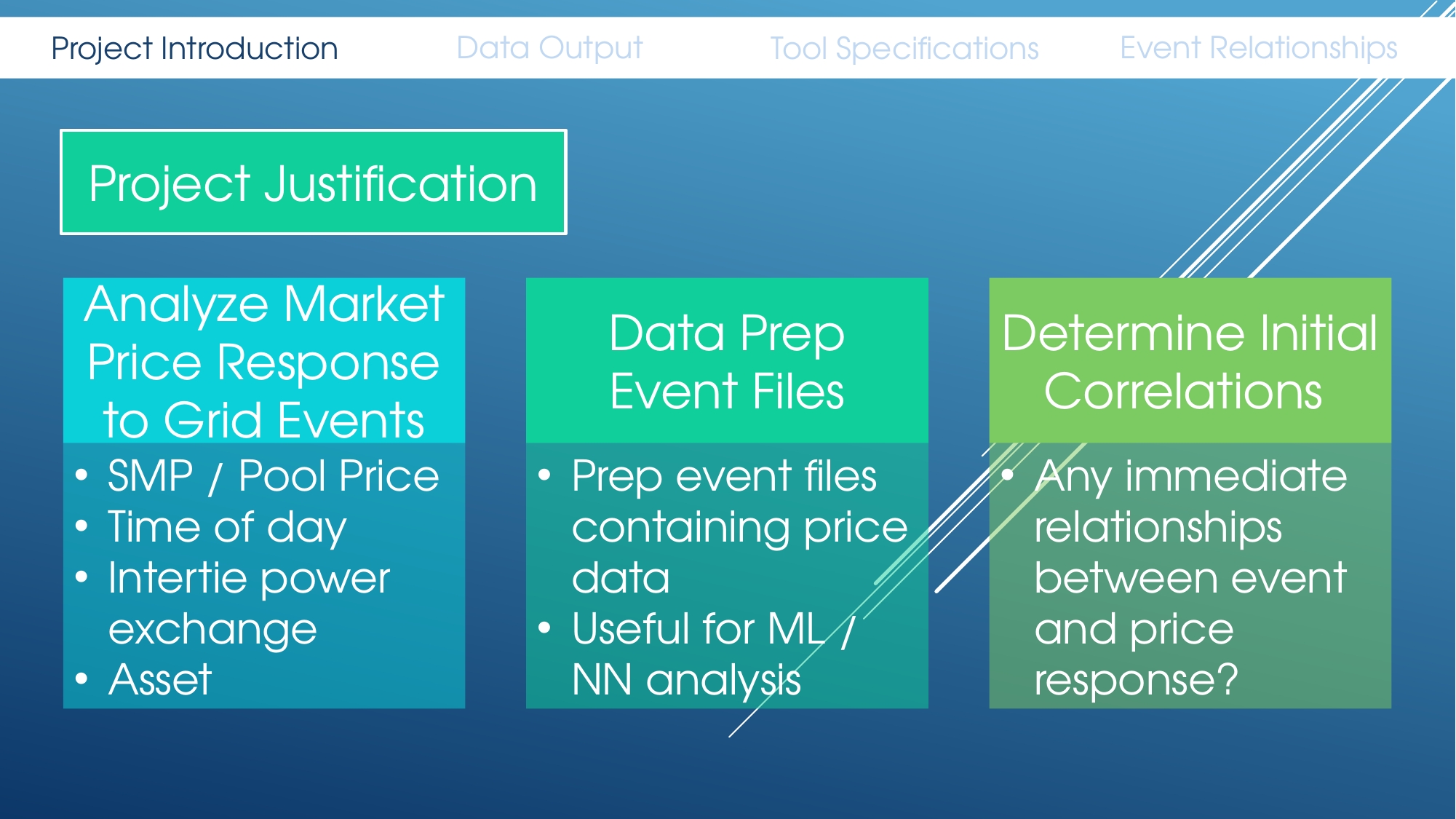

Data Output
Event Relationships
Tool Specifications
Project Introduction
Project Justification
Data Prep Event Files
Determine Initial Correlations
Analyze Market Price Response to Grid Events
SMP / Pool Price
Time of day
Intertie power exchange
Asset
Prep event files containing price data
Useful for ML / NN analysis
Any immediate relationships between event and price response?